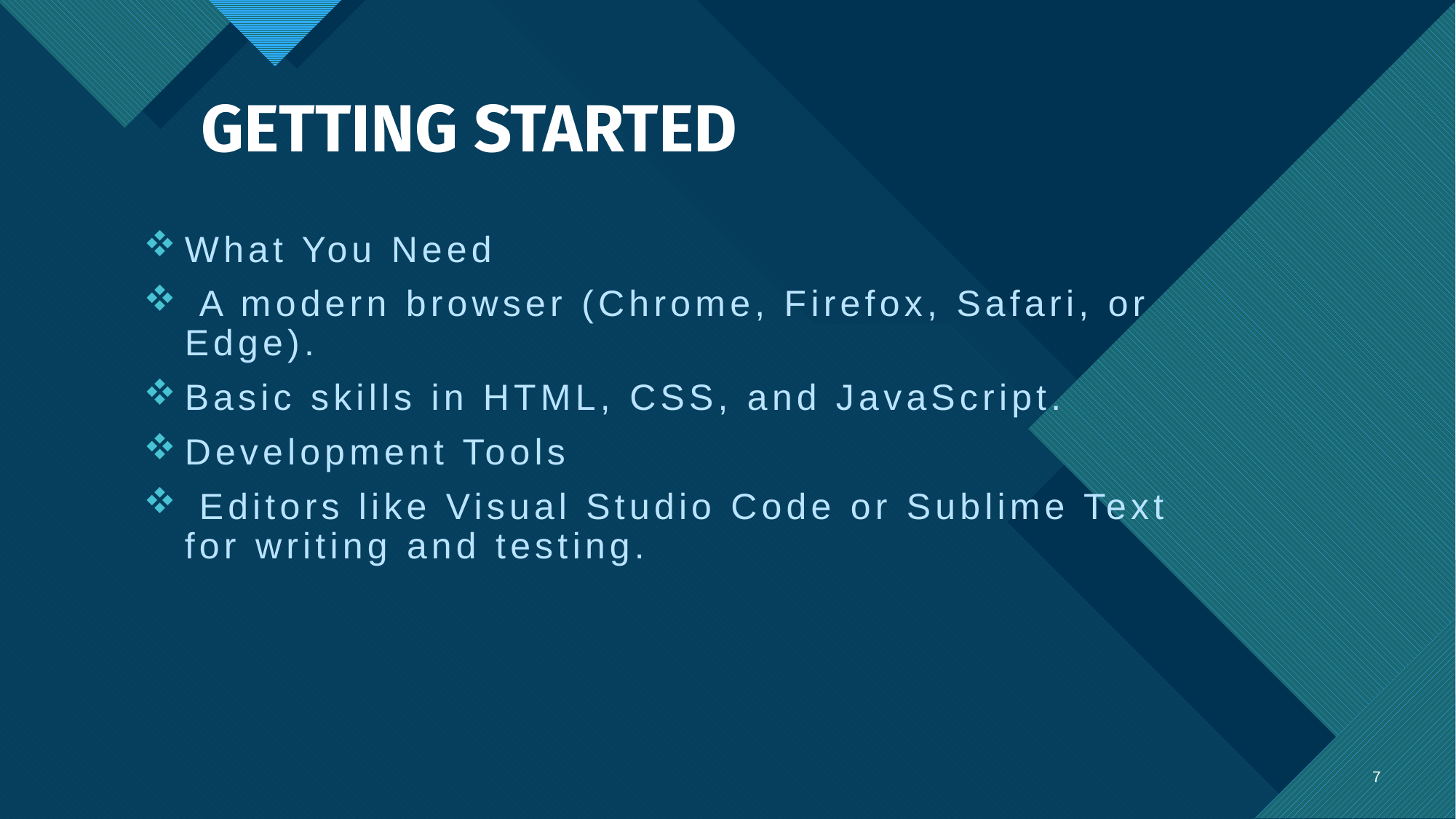

# GETTING STARTED
What You Need
 A modern browser (Chrome, Firefox, Safari, or Edge).
Basic skills in HTML, CSS, and JavaScript.
Development Tools
 Editors like Visual Studio Code or Sublime Text for writing and testing.
7